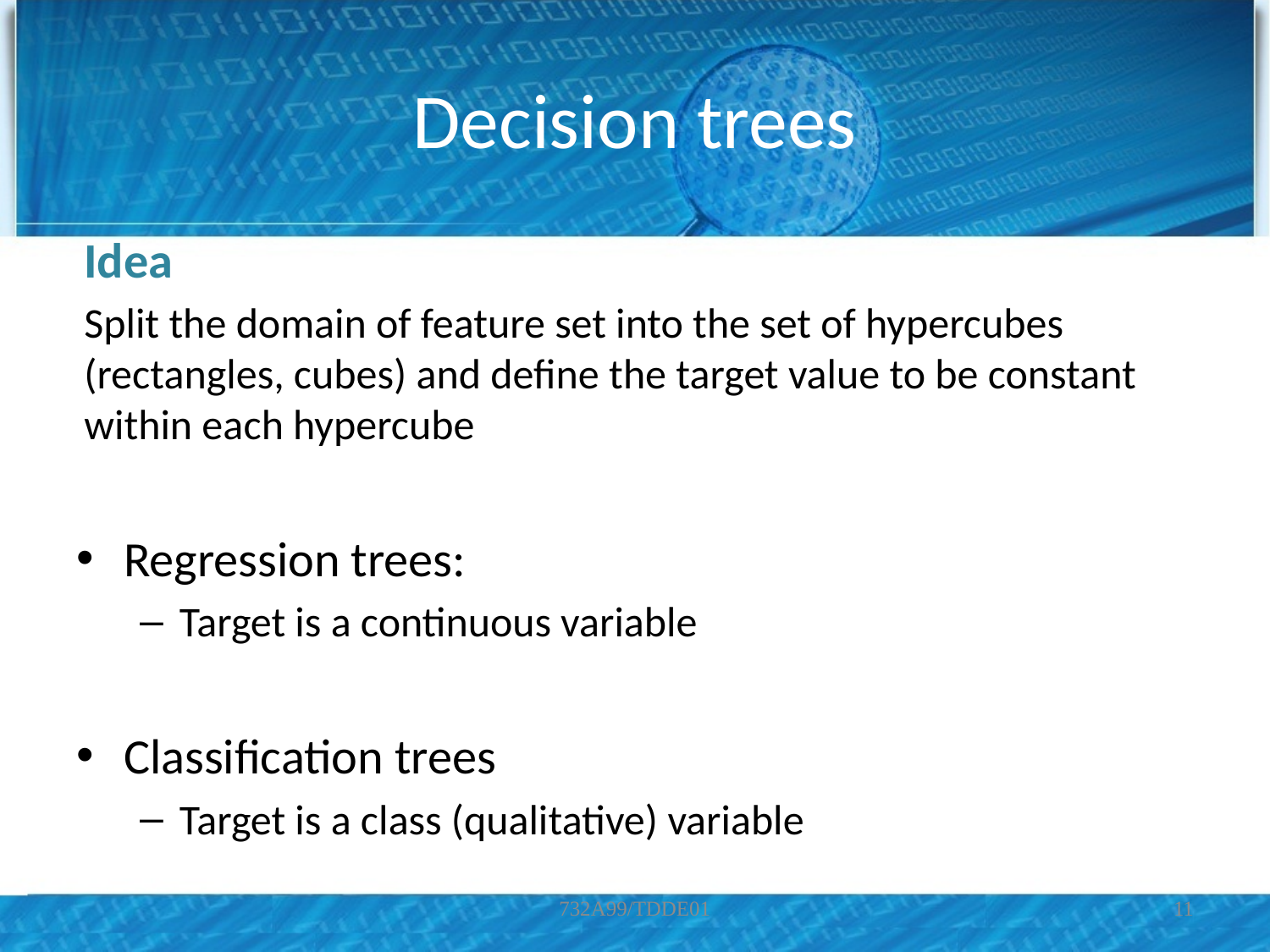

# Decision trees
Idea
Split the domain of feature set into the set of hypercubes (rectangles, cubes) and define the target value to be constant within each hypercube

Regression trees:
Target is a continuous variable

Classification trees
Target is a class (qualitative) variable

732A99/TDDE01
11